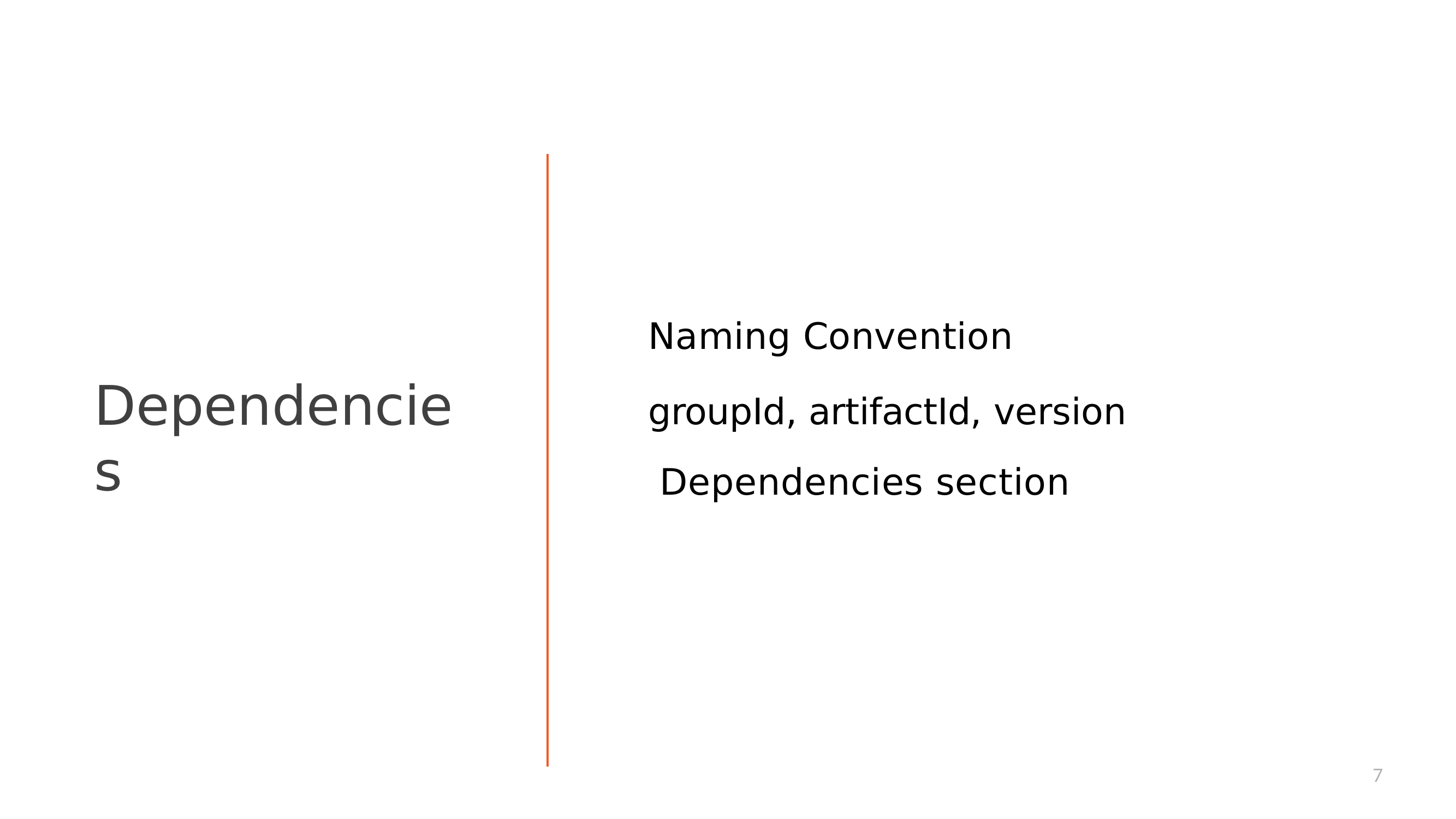

# Naming Convention
groupId, artifactId, version  Dependencies section
Dependencies
7